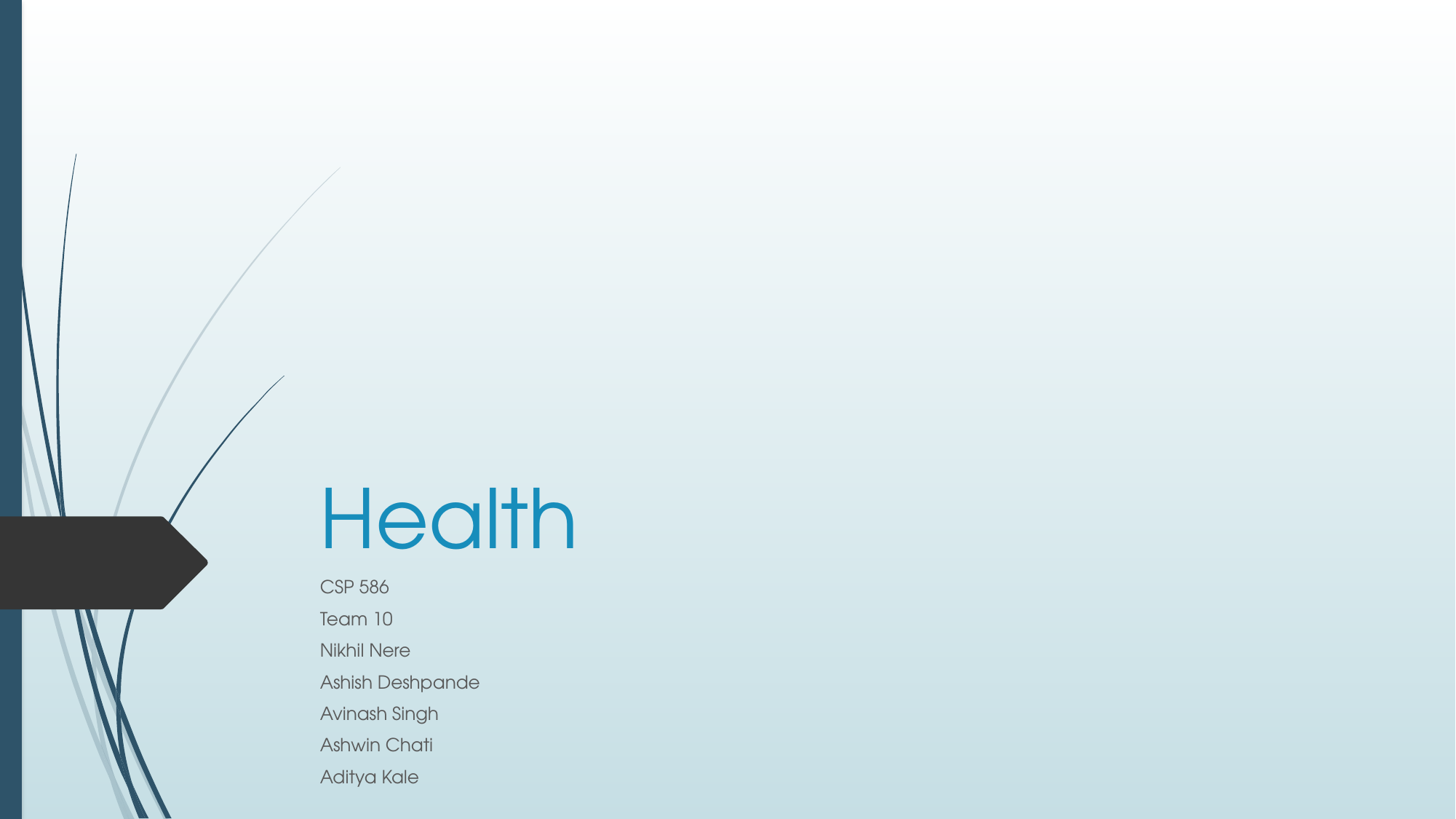

# Health
CSP 586
Team 10
Nikhil Nere
Ashish Deshpande
Avinash Singh
Ashwin Chati
Aditya Kale